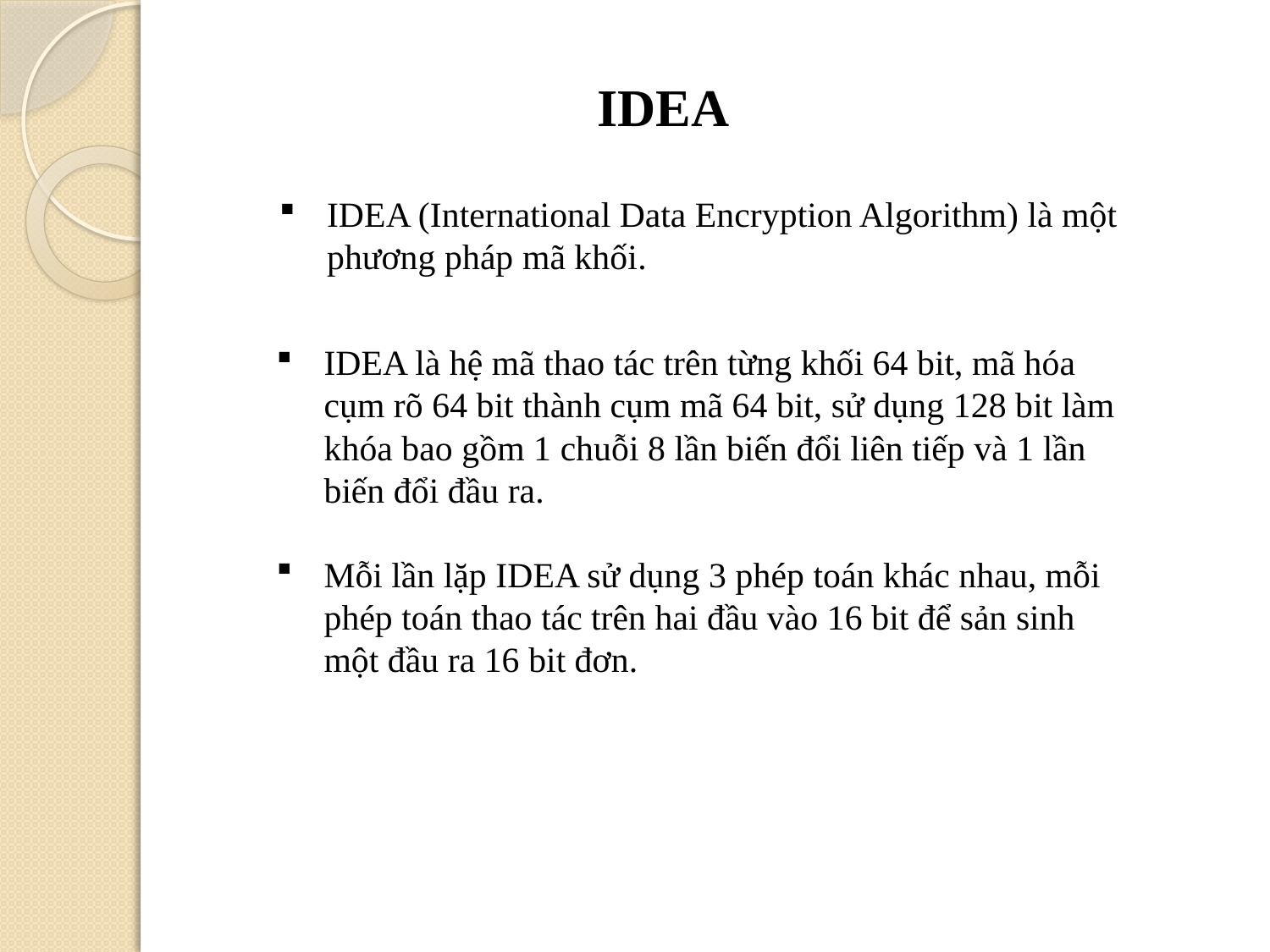

IDEA
IDEA (International Data Encryption Algorithm) là một phương pháp mã khối.
IDEA là hệ mã thao tác trên từng khối 64 bit, mã hóa cụm rõ 64 bit thành cụm mã 64 bit, sử dụng 128 bit làm khóa bao gồm 1 chuỗi 8 lần biến đổi liên tiếp và 1 lần biến đổi đầu ra.

Mỗi lần lặp IDEA sử dụng 3 phép toán khác nhau, mỗi phép toán thao tác trên hai đầu vào 16 bit để sản sinh một đầu ra 16 bit đơn.